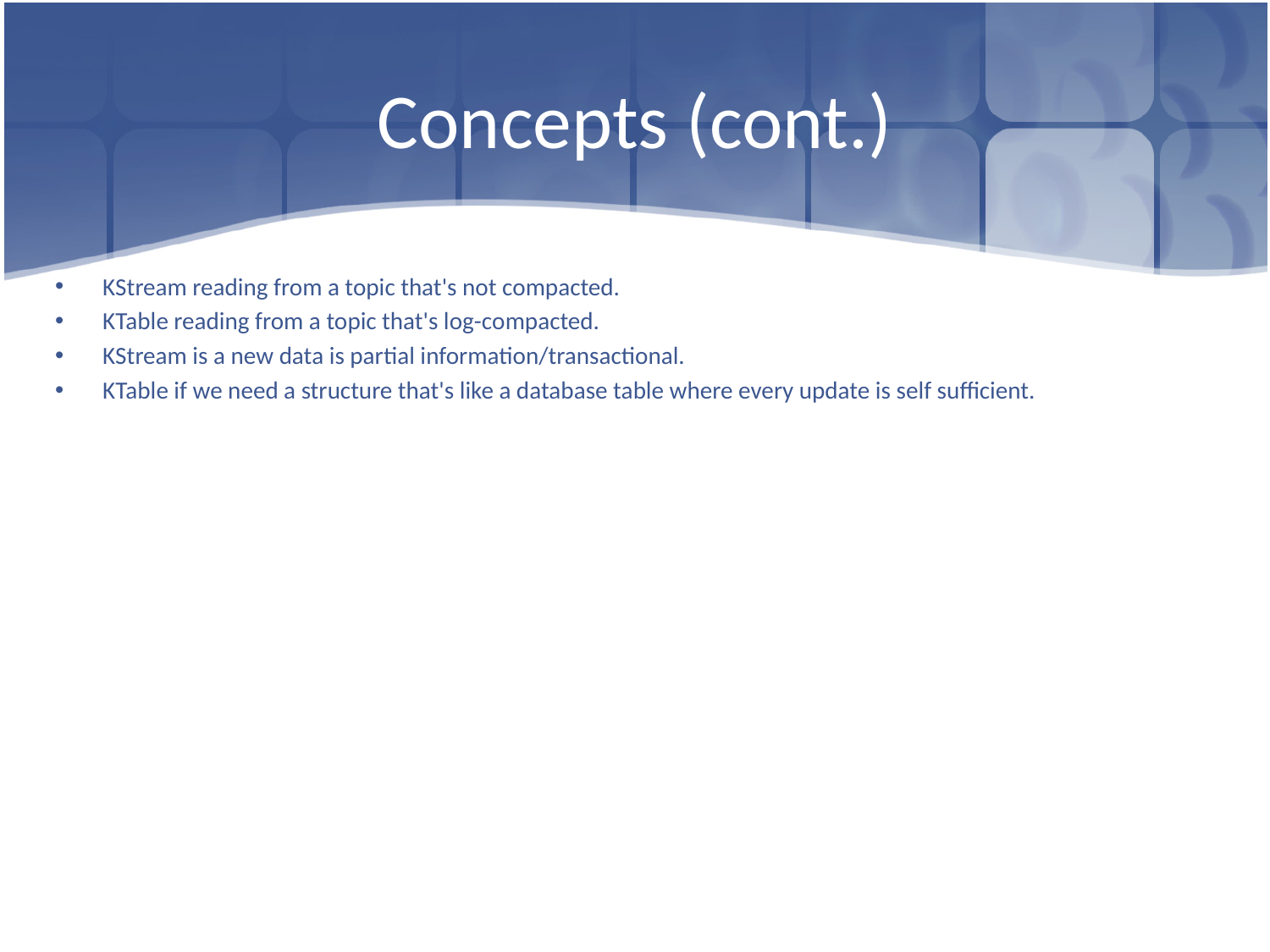

# Concepts (cont.)
KStream reading from a topic that's not compacted.
KTable reading from a topic that's log-compacted.
KStream is a new data is partial information/transactional.
KTable if we need a structure that's like a database table where every update is self sufficient.